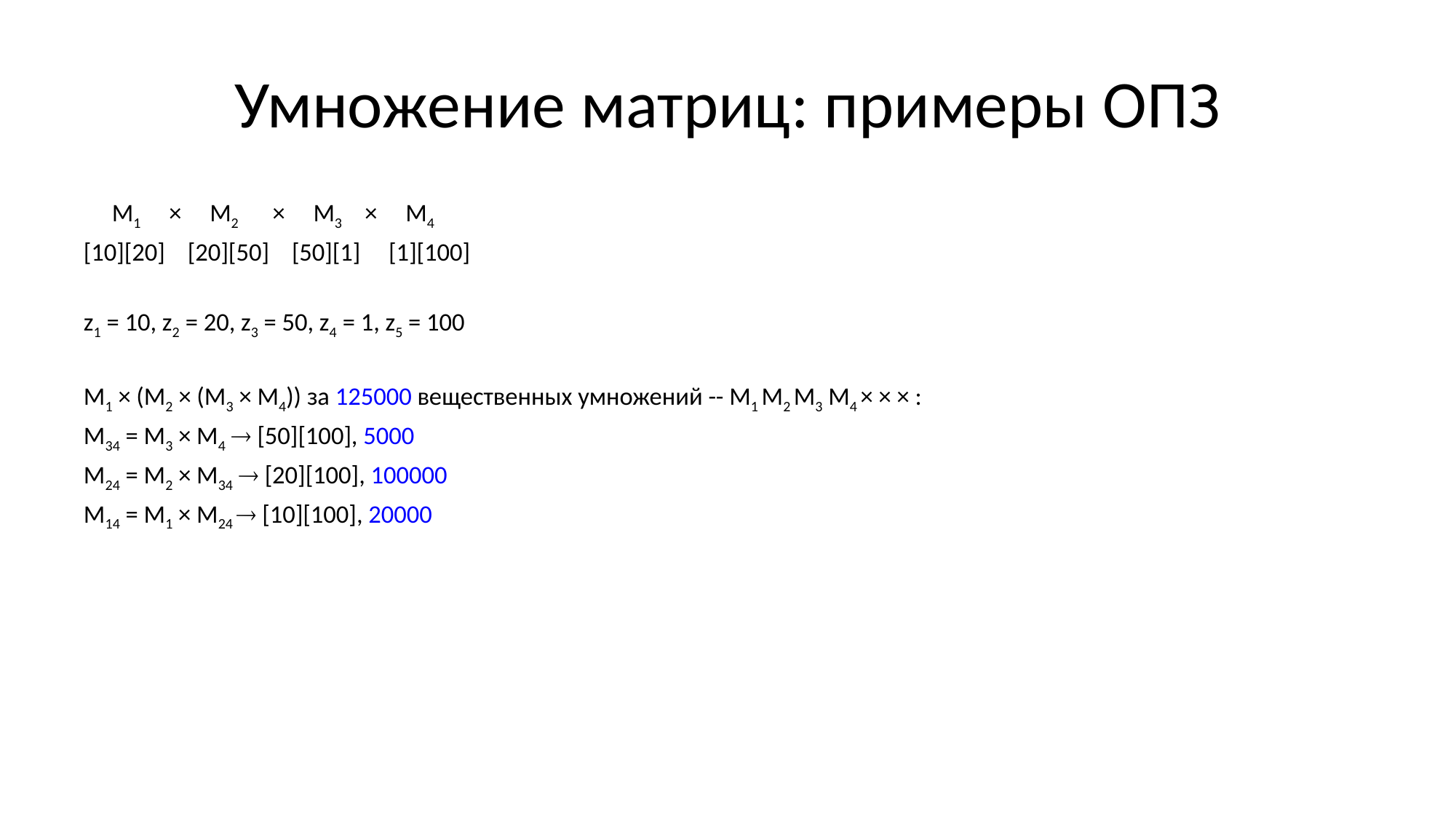

# Умножение матриц: примеры ОПЗ
     M1     ×     М2      ×     М3    ×     М4
[10][20]    [20][50]    [50][1]     [1][100]

z1 = 10, z2 = 20, z3 = 50, z4 = 1, z5 = 100

M1 × (М2 × (М3 × М4)) за 125000 вещественных умножений -- M1 М2 М3 М4 × × × :
M34 = М3 × М4 → [50][100], 5000
M24 = М2 × M34 → [20][100], 100000
M14 = M1 × M24 → [10][100], 20000

(M1 × (М2 × М3)) × М4 за 2200 вещественных умножений -- M1 М2 М3 × × М4 × :
М23 = М2 × М3 → [20][1], 1000
М13 = M1 × М23 → [10][1], 200
М14 = М13 × М4 → [10][100], 1000